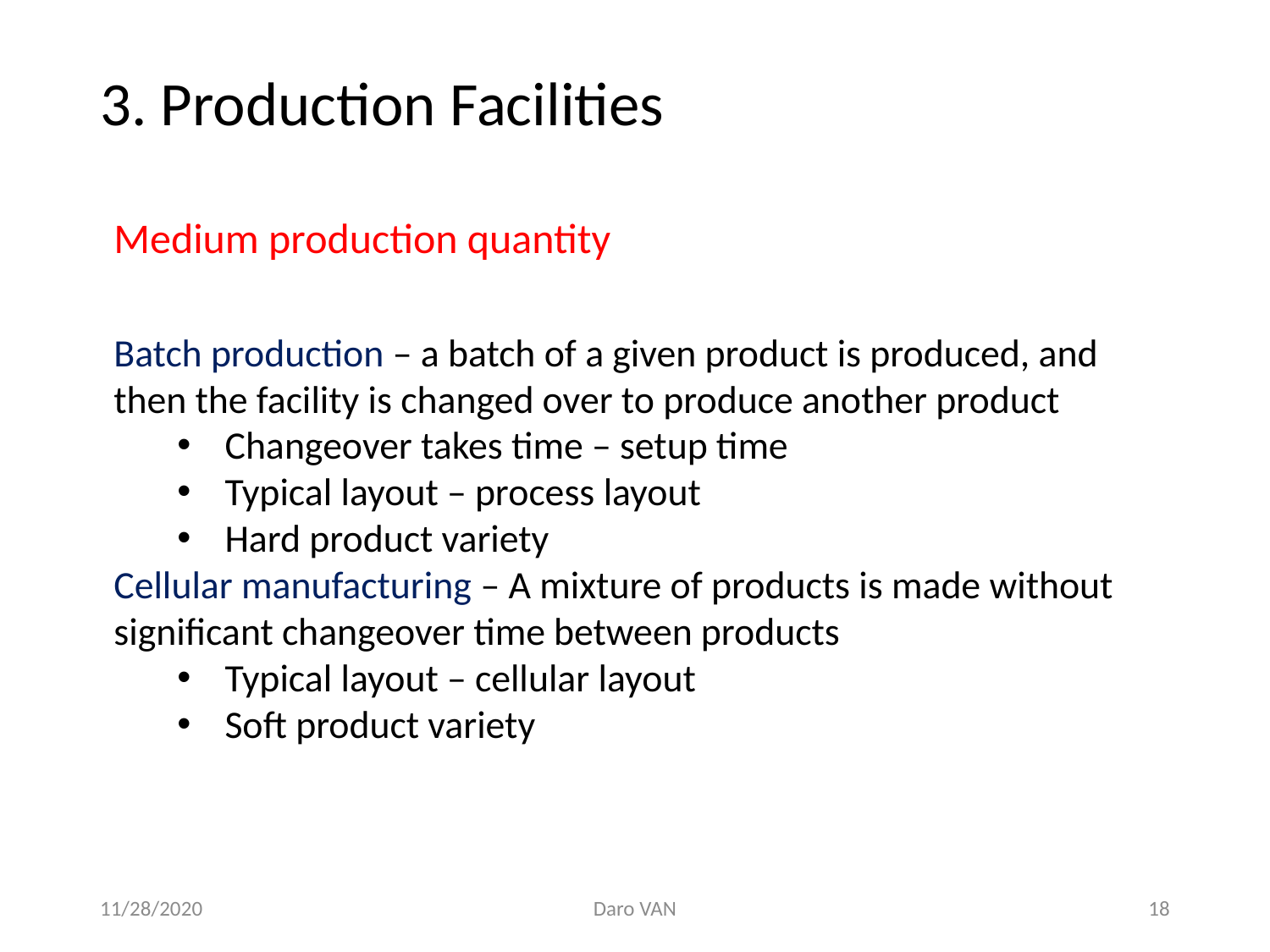

# 3. Production Facilities
Medium production quantity
Batch production – a batch of a given product is produced, and then the facility is changed over to produce another product
Changeover takes time – setup time
Typical layout – process layout
Hard product variety
Cellular manufacturing – A mixture of products is made without significant changeover time between products
Typical layout – cellular layout
Soft product variety
11/28/2020
Daro VAN
18